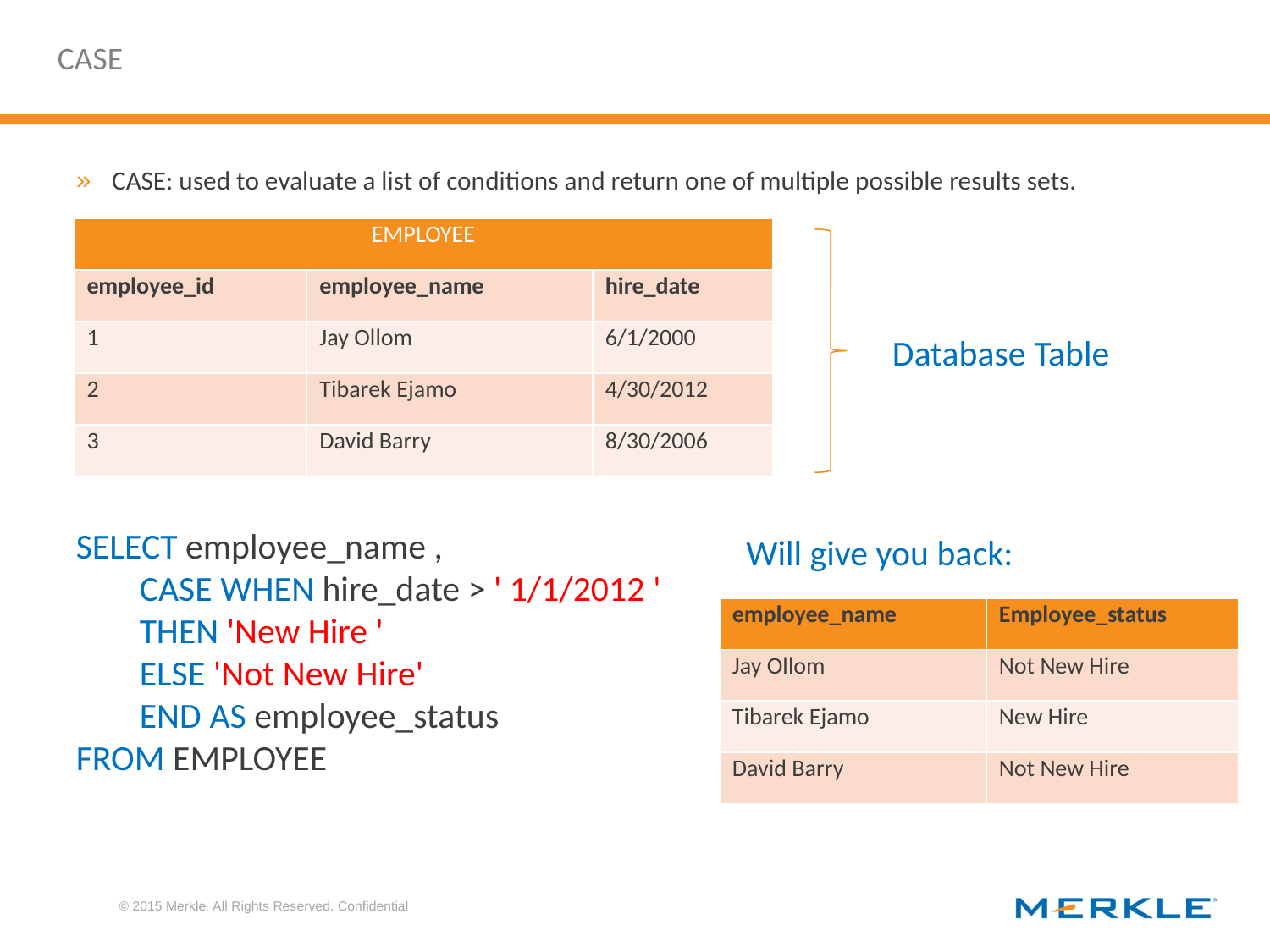

# CASE
CASE: used to evaluate a list of conditions and return one of multiple possible results sets.
| EMPLOYEE |  |  |
| --- | --- | --- |
| employee\_id | employee\_name | hire\_date |
| 1 | Jay Ollom | 6/1/2000 |
| 2 | Tibarek Ejamo | 4/30/2012 |
| 3 | David Barry | 8/30/2006 |

Database Table
SELECT employee_name ,
CASE WHEN hire_date > ' 1/1/2012 '
THEN 'New Hire '
ELSE 'Not New Hire'
END AS employee_status
FROM EMPLOYEE
Will give you back:
| employee\_name | Employee\_status |
| --- | --- |
| Jay Ollom | Not New Hire |
| Tibarek Ejamo | New Hire |
| David Barry | Not New Hire |